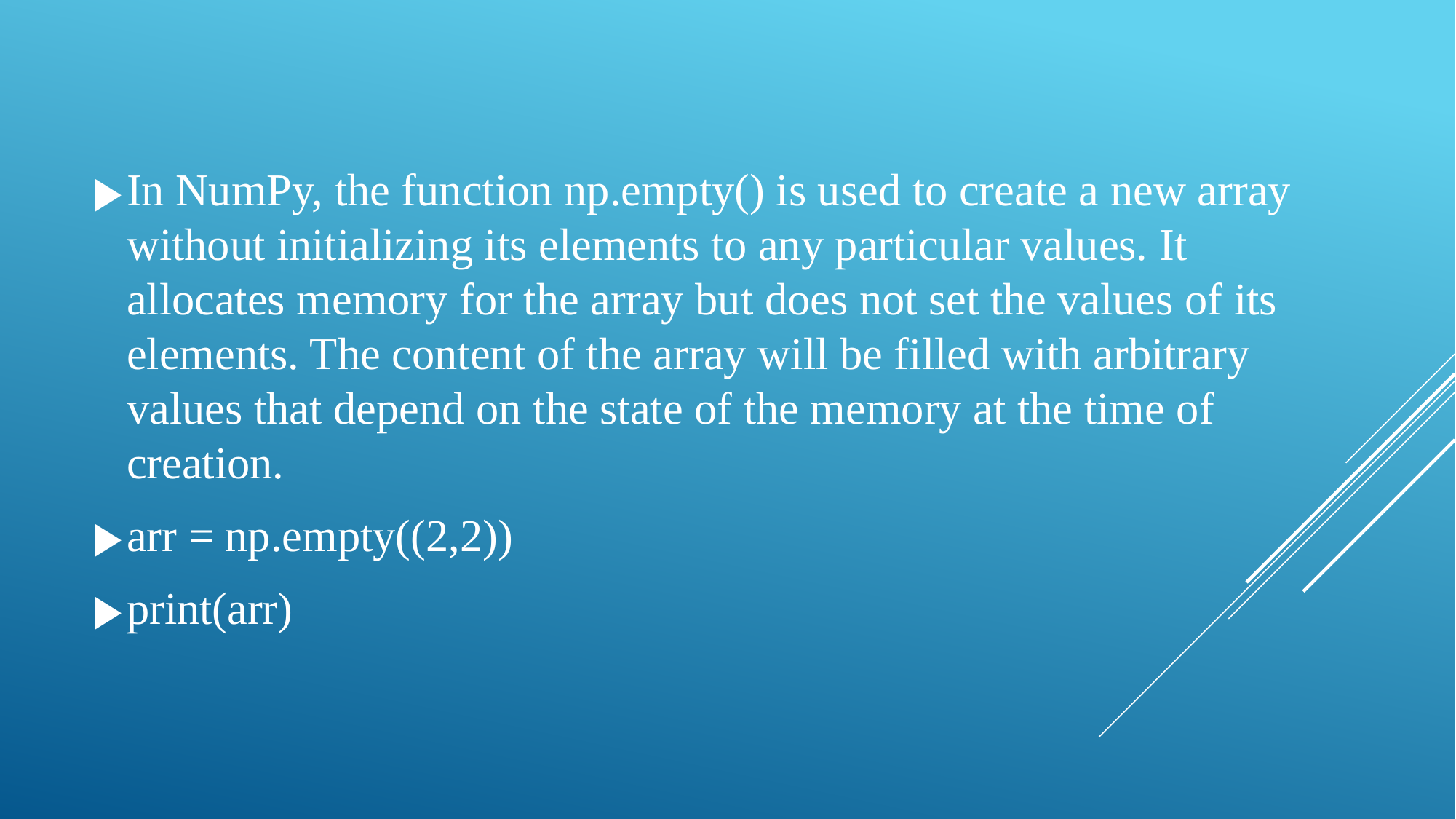

In NumPy, the function np.empty() is used to create a new array without initializing its elements to any particular values. It allocates memory for the array but does not set the values of its elements. The content of the array will be filled with arbitrary values that depend on the state of the memory at the time of creation.
arr = np.empty((2,2))
print(arr)